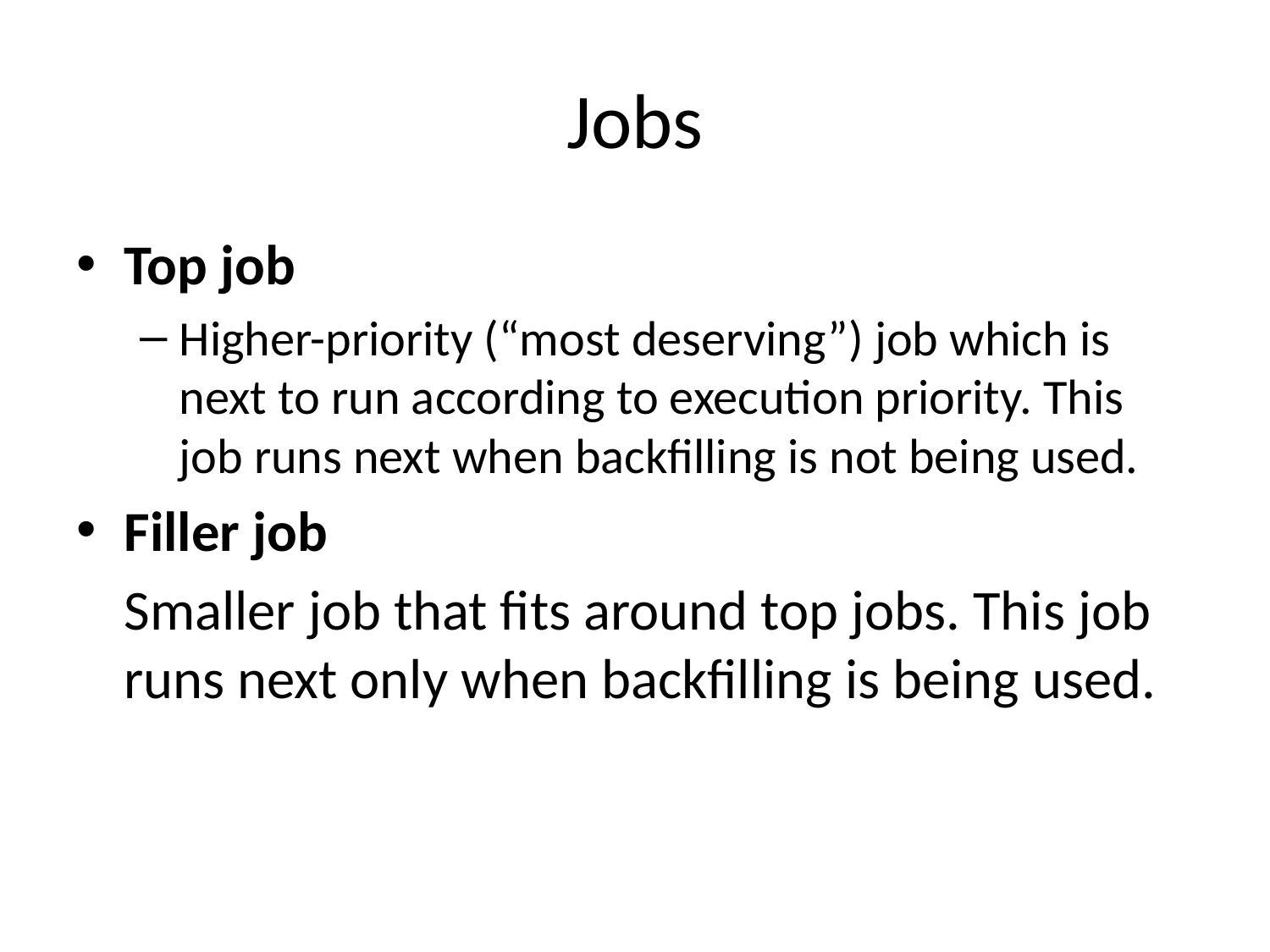

# Jobs
Top job
Higher-priority (“most deserving”) job which is next to run according to execution priority. This job runs next when backfilling is not being used.
Filler job
	Smaller job that fits around top jobs. This job runs next only when backfilling is being used.